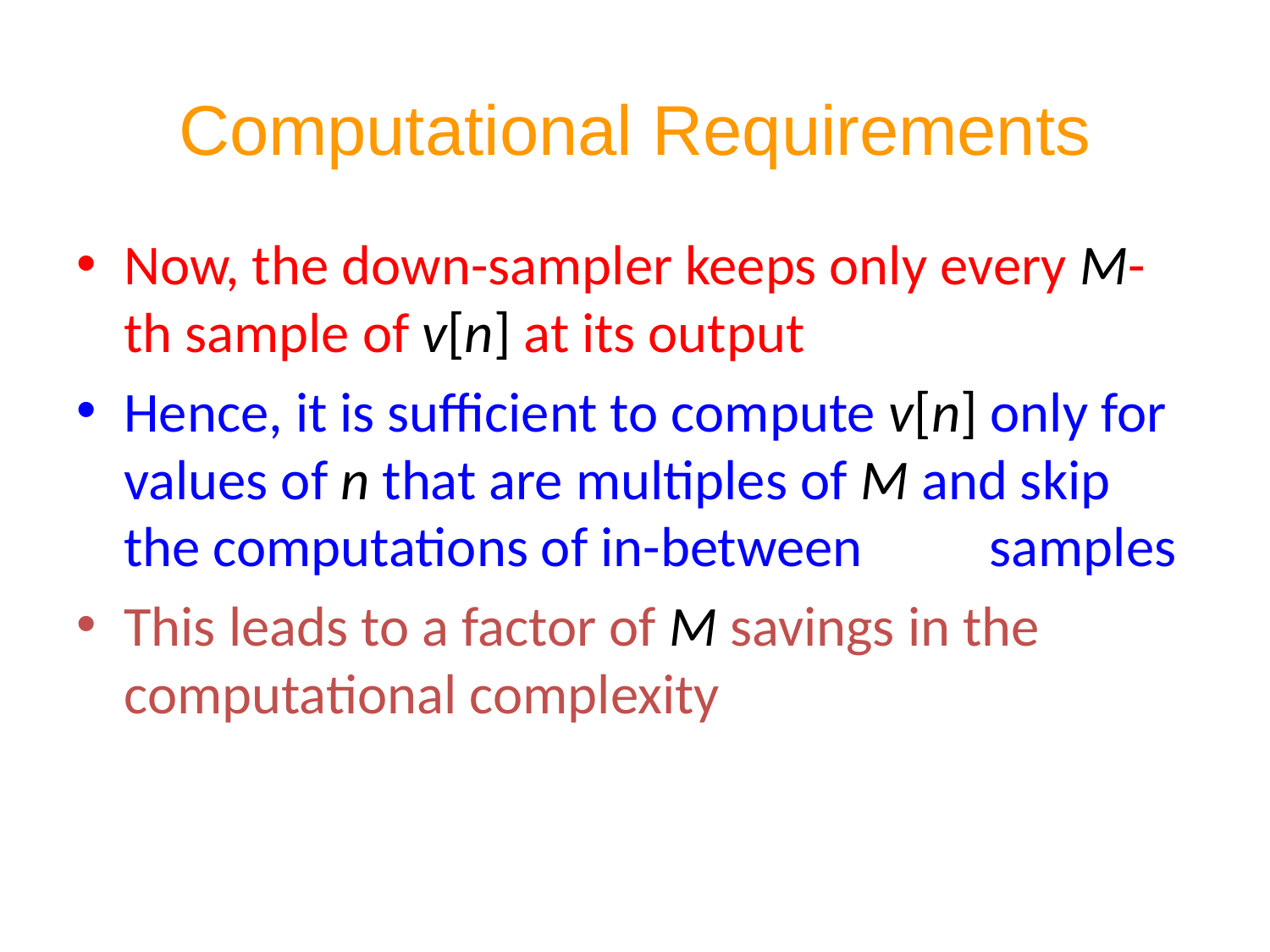

# Computational Requirements
Now, the down-sampler keeps only every M-th sample of v[n] at its output
Hence, it is sufficient to compute v[n] only for values of n that are multiples of M and skip the computations of in-between          samples
This leads to a factor of M savings in the computational complexity